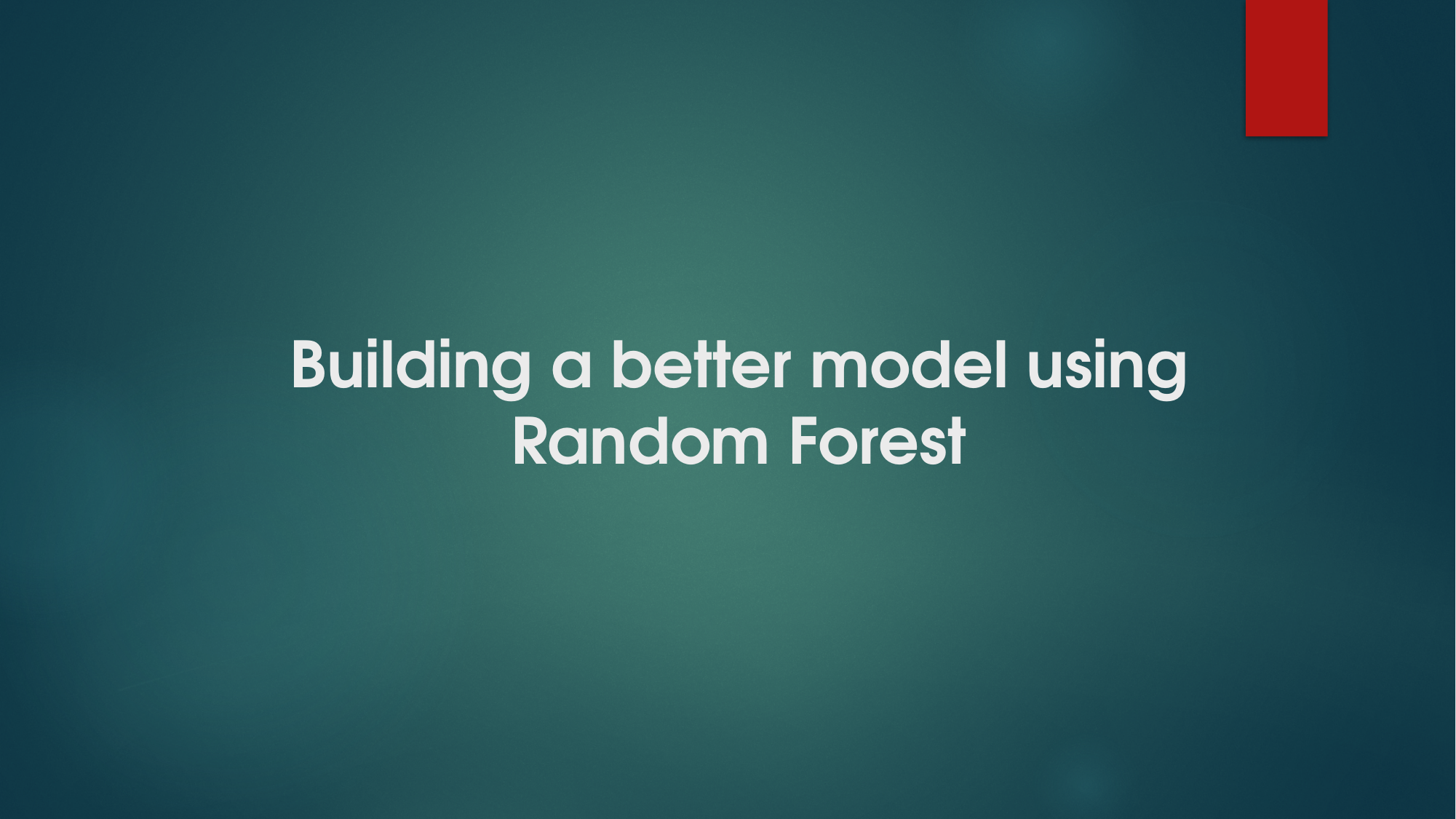

# Building a better model using Random Forest